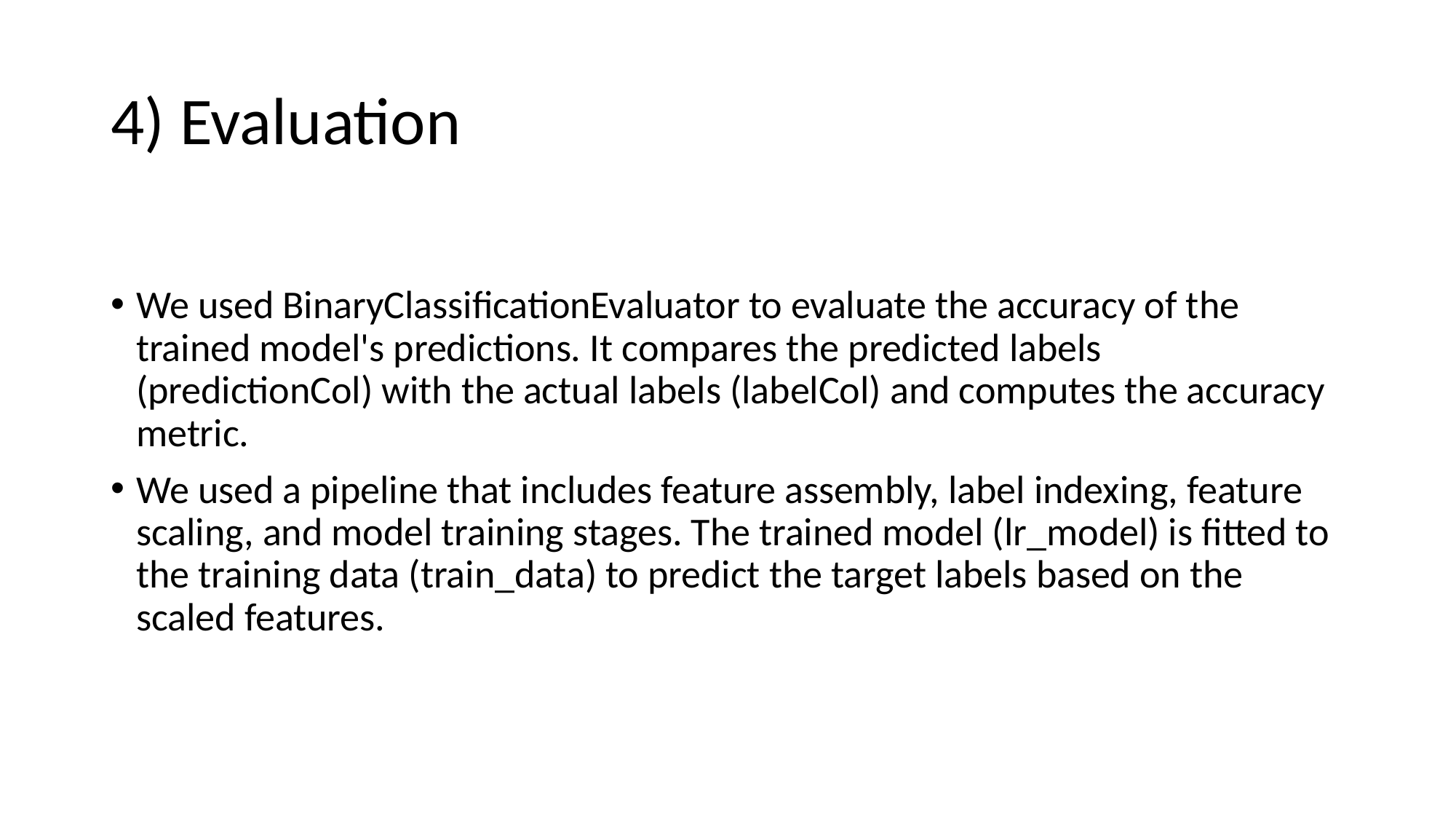

# 4) Evaluation

We used BinaryClassificationEvaluator to evaluate the accuracy of the trained model's predictions. It compares the predicted labels (predictionCol) with the actual labels (labelCol) and computes the accuracy metric.
We used a pipeline that includes feature assembly, label indexing, feature scaling, and model training stages. The trained model (lr_model) is fitted to the training data (train_data) to predict the target labels based on the scaled features.